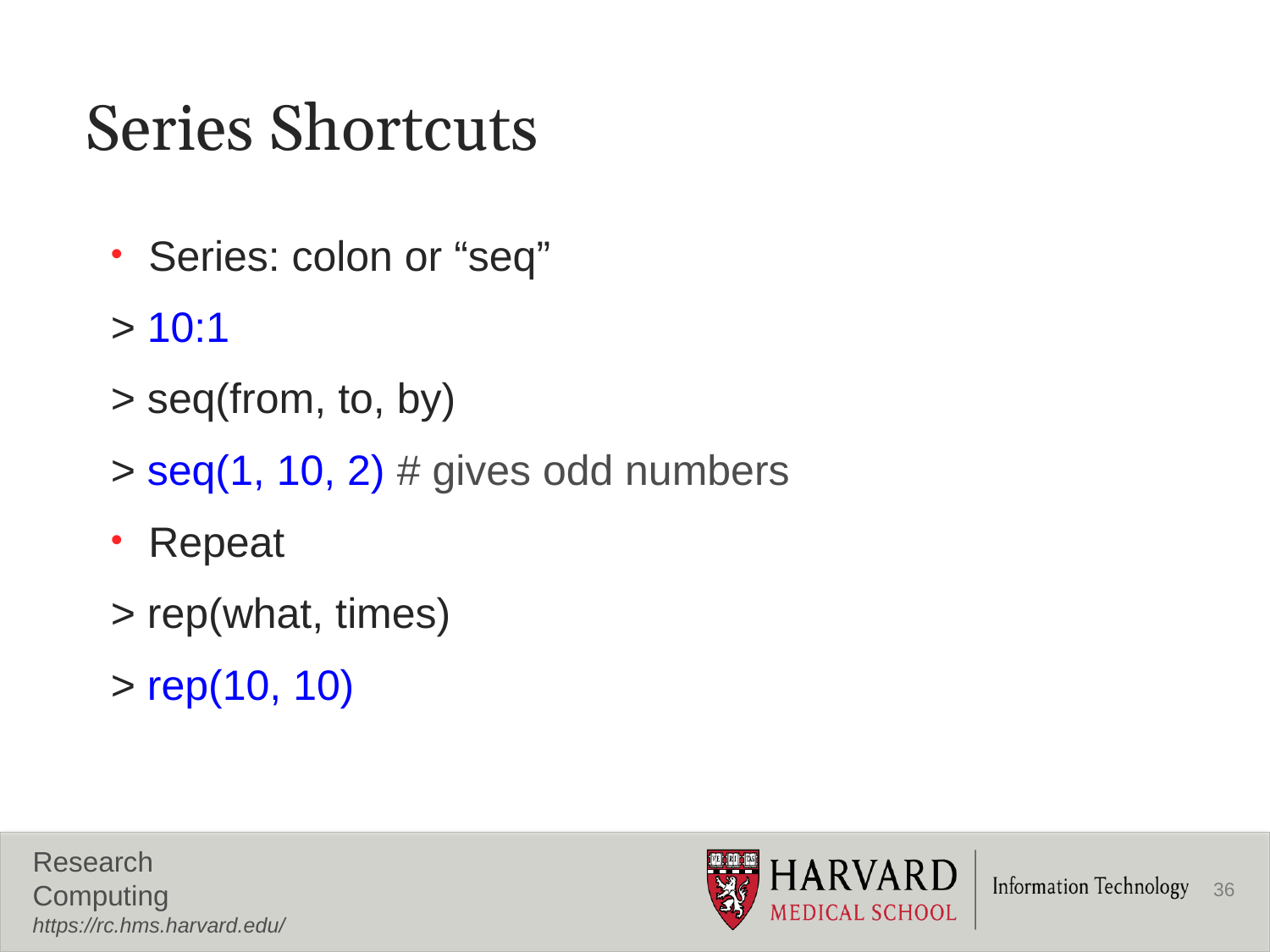

# Series Shortcuts
Series: colon or “seq”
> 10:1
> seq(from, to, by)
> seq(1, 10, 2) # gives odd numbers
Repeat
> rep(what, times)
> rep(10, 10)